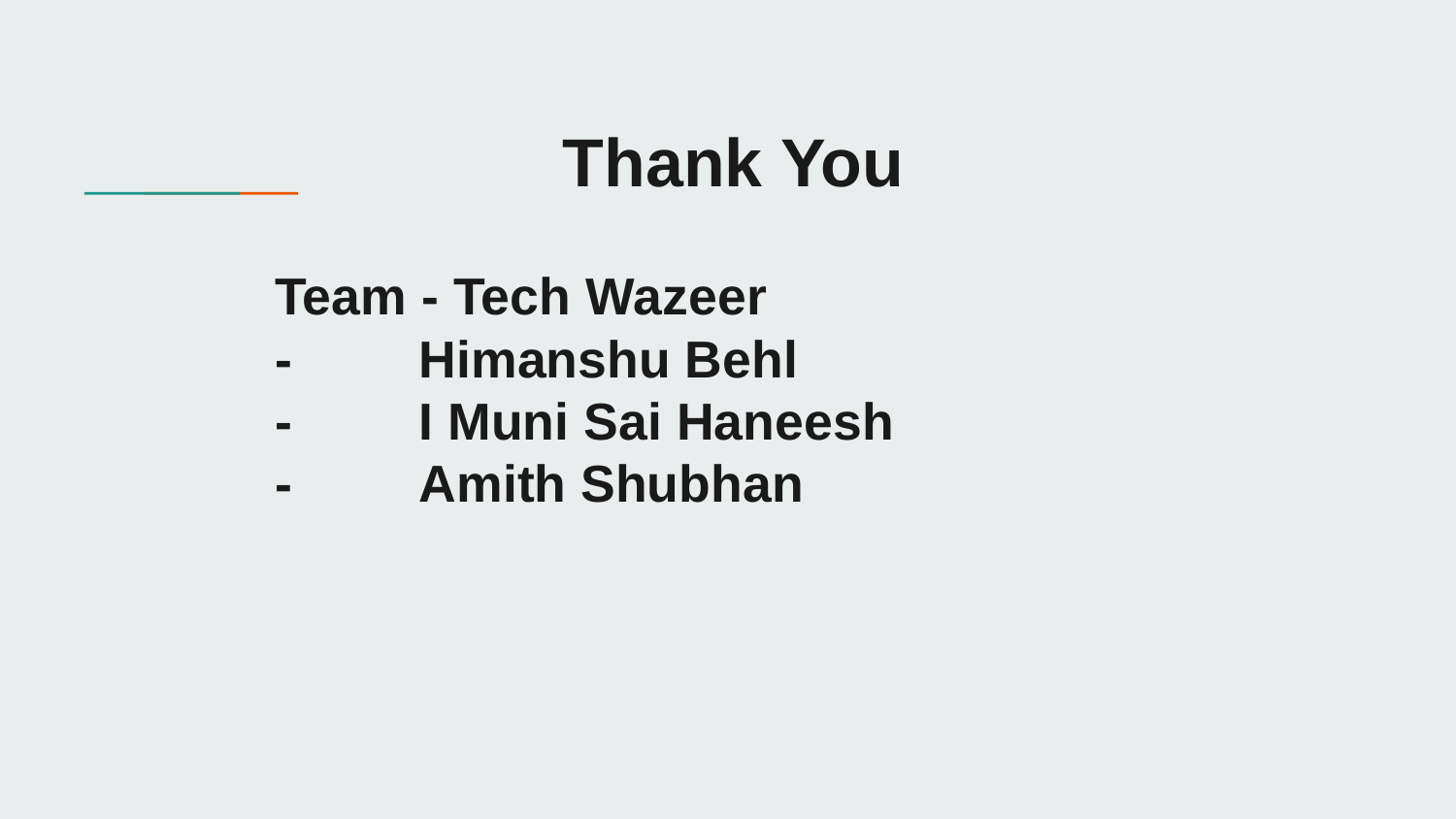

# Thank You

	Team - Tech Wazeer
					-	Himanshu Behl
					-	I Muni Sai Haneesh
					-	Amith Shubhan